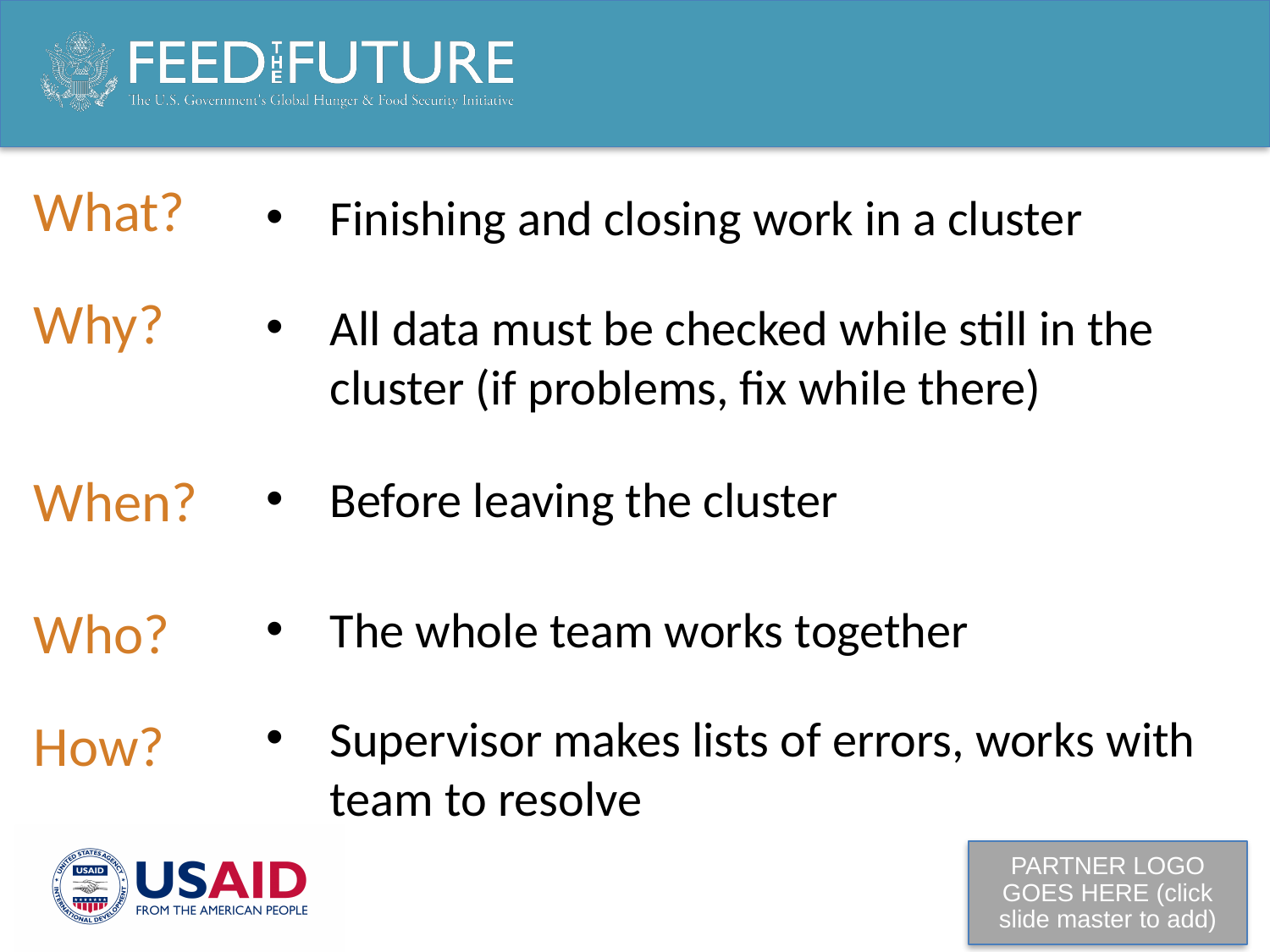

What?

Why?

When?

Who?

How?
Finishing and closing work in a cluster

All data must be checked while still in the cluster (if problems, fix while there)
Before leaving the cluster

The whole team works together

Supervisor makes lists of errors, works with team to resolve